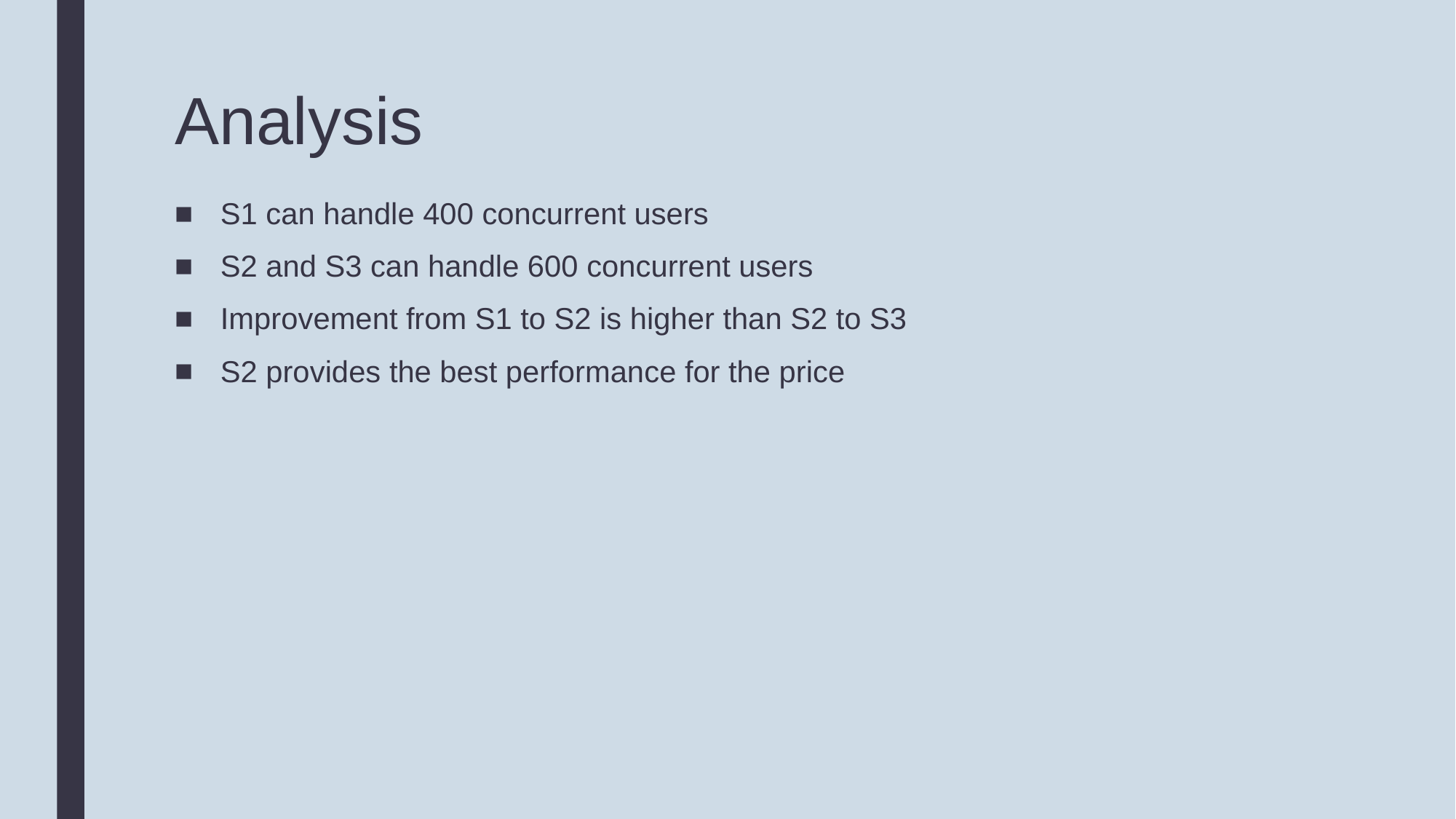

# Analysis
S1 can handle 400 concurrent users
S2 and S3 can handle 600 concurrent users
Improvement from S1 to S2 is higher than S2 to S3
S2 provides the best performance for the price